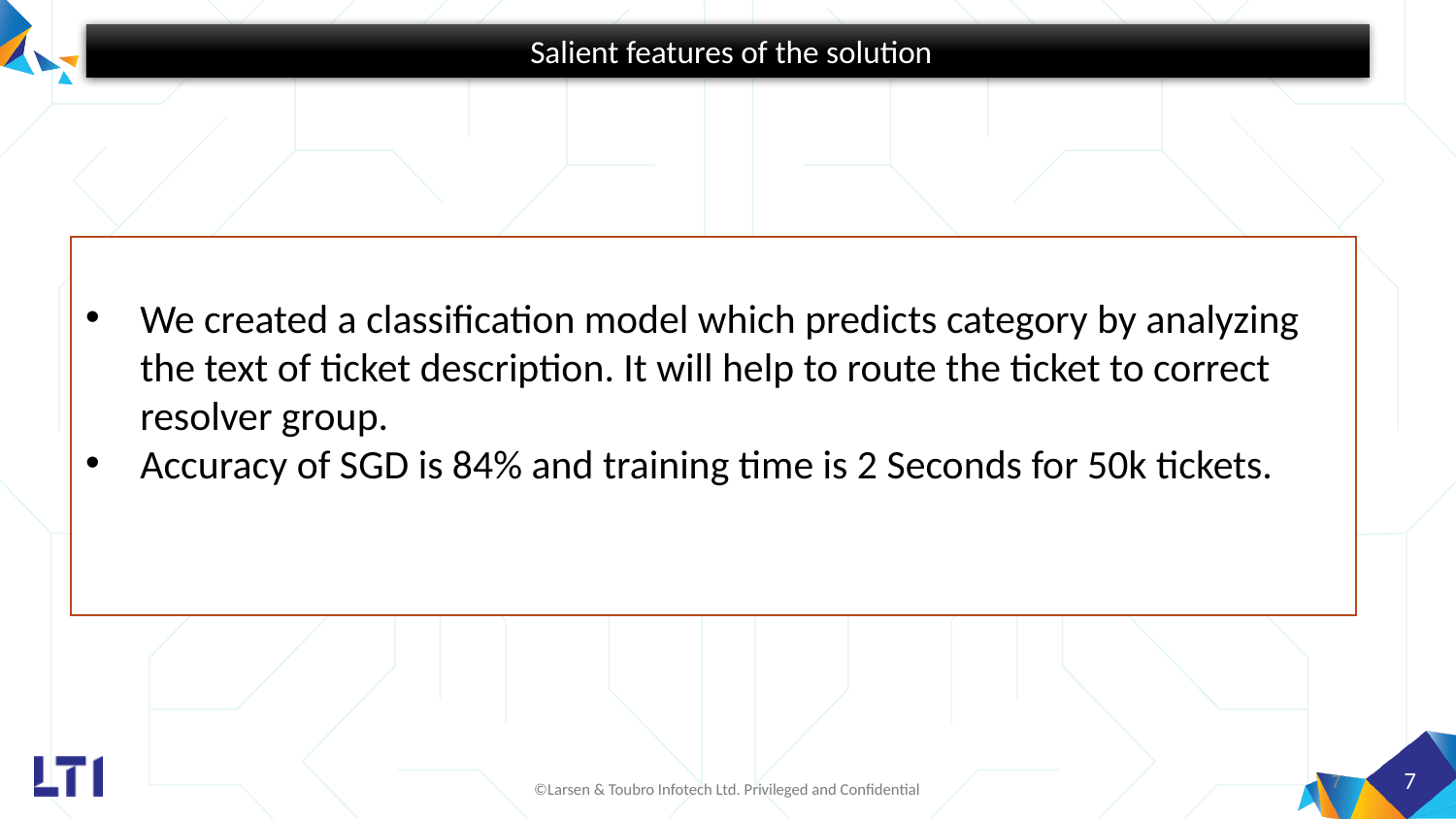

Salient features of the solution

We created a classification model which predicts category by analyzing the text of ticket description. It will help to route the ticket to correct resolver group.
Accuracy of SGD is 84% and training time is 2 Seconds for 50k tickets.

7